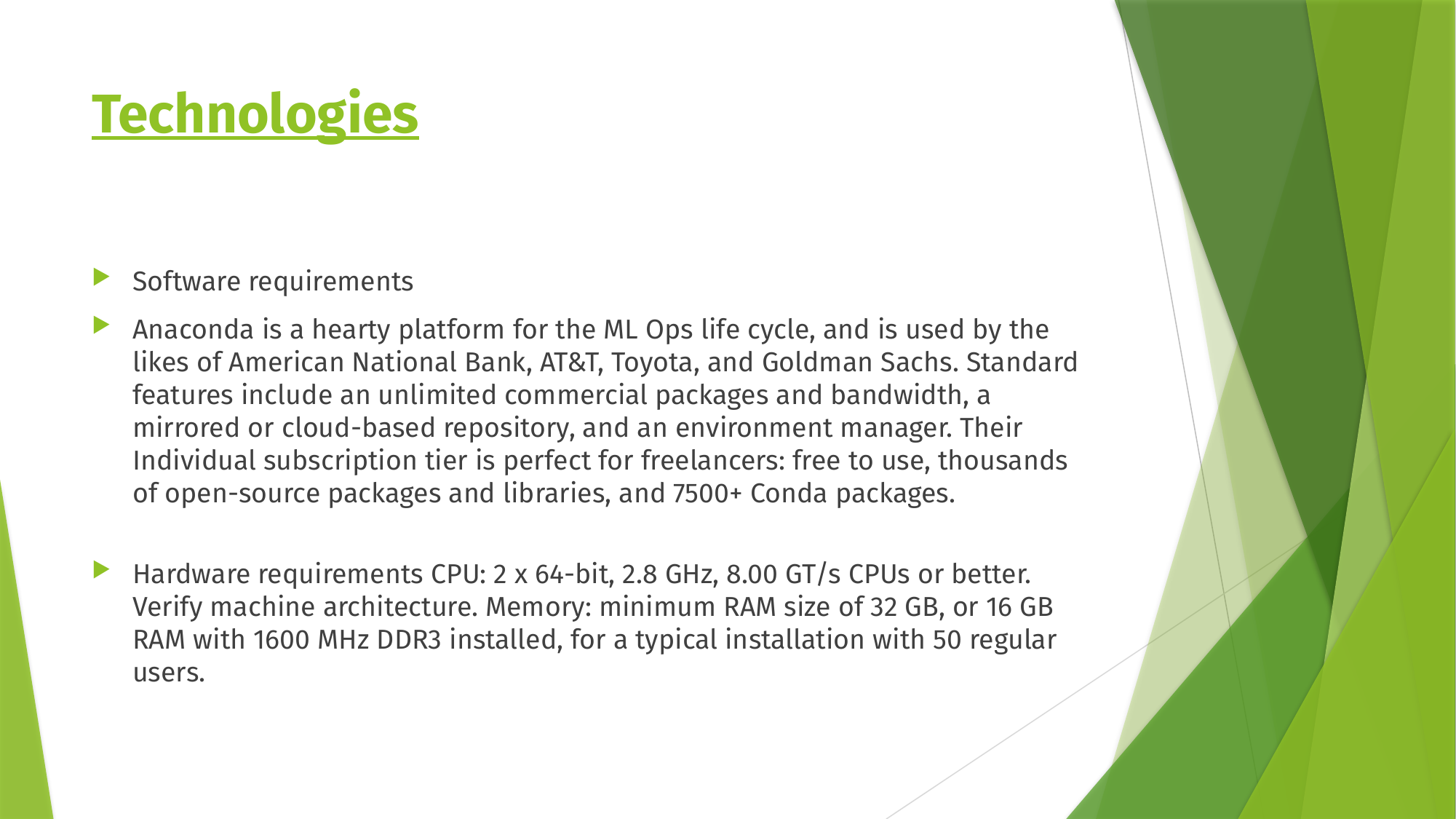

# Technologies
Software requirements
Anaconda is a hearty platform for the ML Ops life cycle, and is used by the likes of American National Bank, AT&T, Toyota, and Goldman Sachs. Standard features include an unlimited commercial packages and bandwidth, a mirrored or cloud-based repository, and an environment manager. Their Individual subscription tier is perfect for freelancers: free to use, thousands of open-source packages and libraries, and 7500+ Conda packages.
Hardware requirements CPU: 2 x 64-bit, 2.8 GHz, 8.00 GT/s CPUs or better. Verify machine architecture. Memory: minimum RAM size of 32 GB, or 16 GB RAM with 1600 MHz DDR3 installed, for a typical installation with 50 regular users.